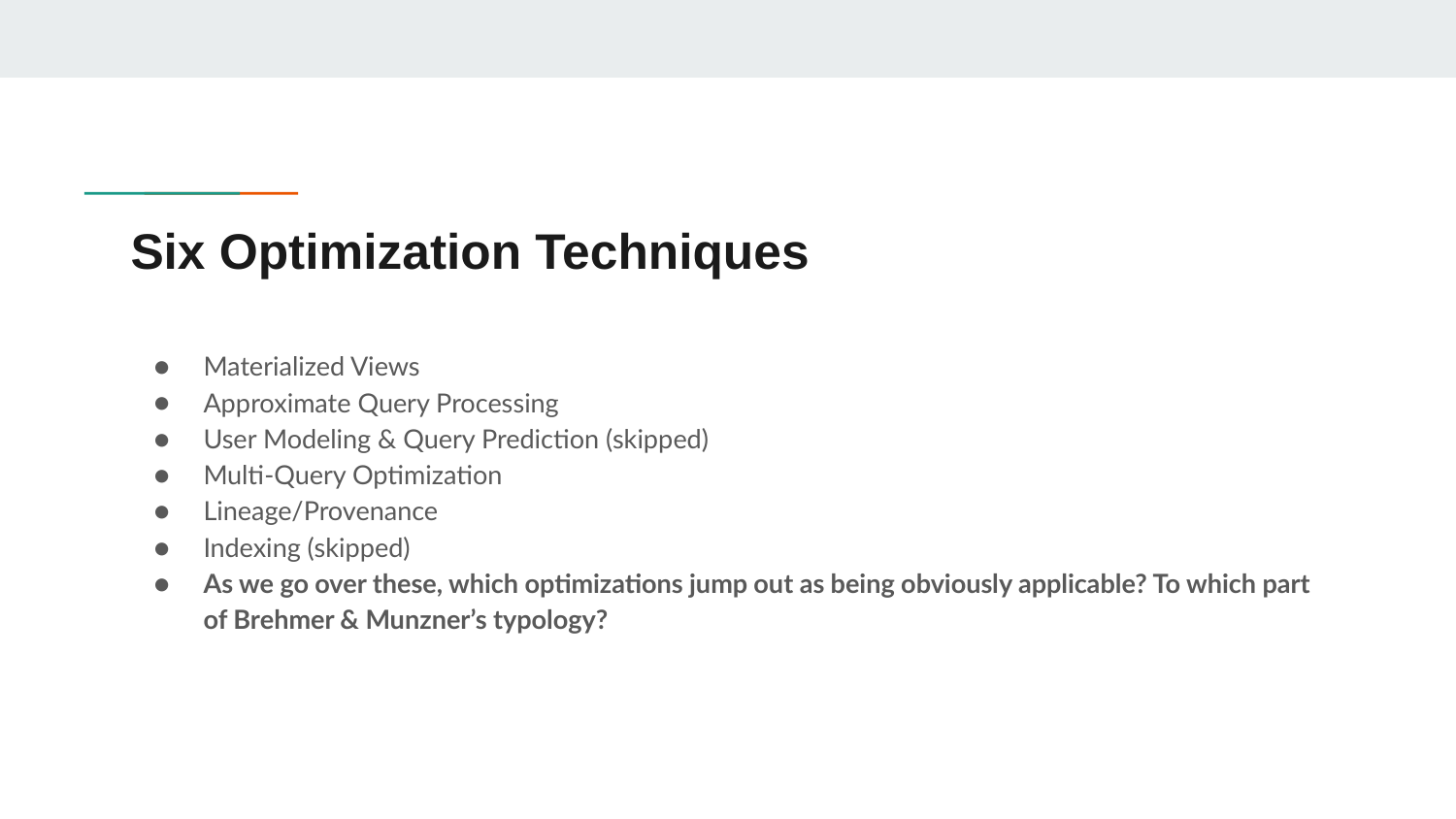

# Six Optimization Techniques
Materialized Views
Approximate Query Processing
User Modeling & Query Prediction (skipped)
Multi-Query Optimization
Lineage/Provenance
Indexing (skipped)
As we go over these, which optimizations jump out as being obviously applicable? To which part of Brehmer & Munzner’s typology?